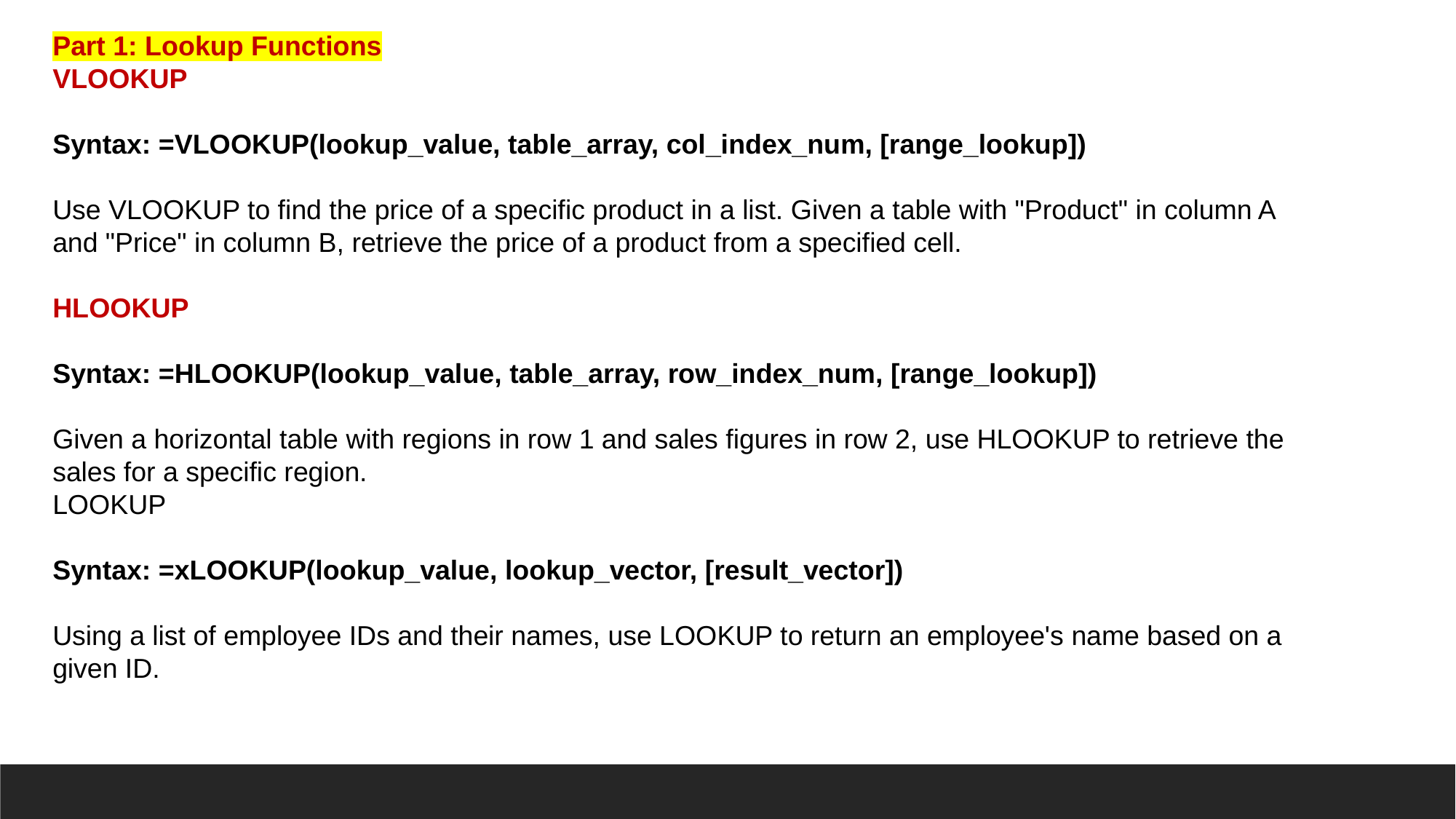

Part 1: Lookup Functions
VLOOKUP

Syntax: =VLOOKUP(lookup_value, table_array, col_index_num, [range_lookup])

Use VLOOKUP to find the price of a specific product in a list. Given a table with "Product" in column A and "Price" in column B, retrieve the price of a product from a specified cell.

HLOOKUP

Syntax: =HLOOKUP(lookup_value, table_array, row_index_num, [range_lookup])

Given a horizontal table with regions in row 1 and sales figures in row 2, use HLOOKUP to retrieve the sales for a specific region.
LOOKUP

Syntax: =xLOOKUP(lookup_value, lookup_vector, [result_vector])

Using a list of employee IDs and their names, use LOOKUP to return an employee's name based on a given ID.